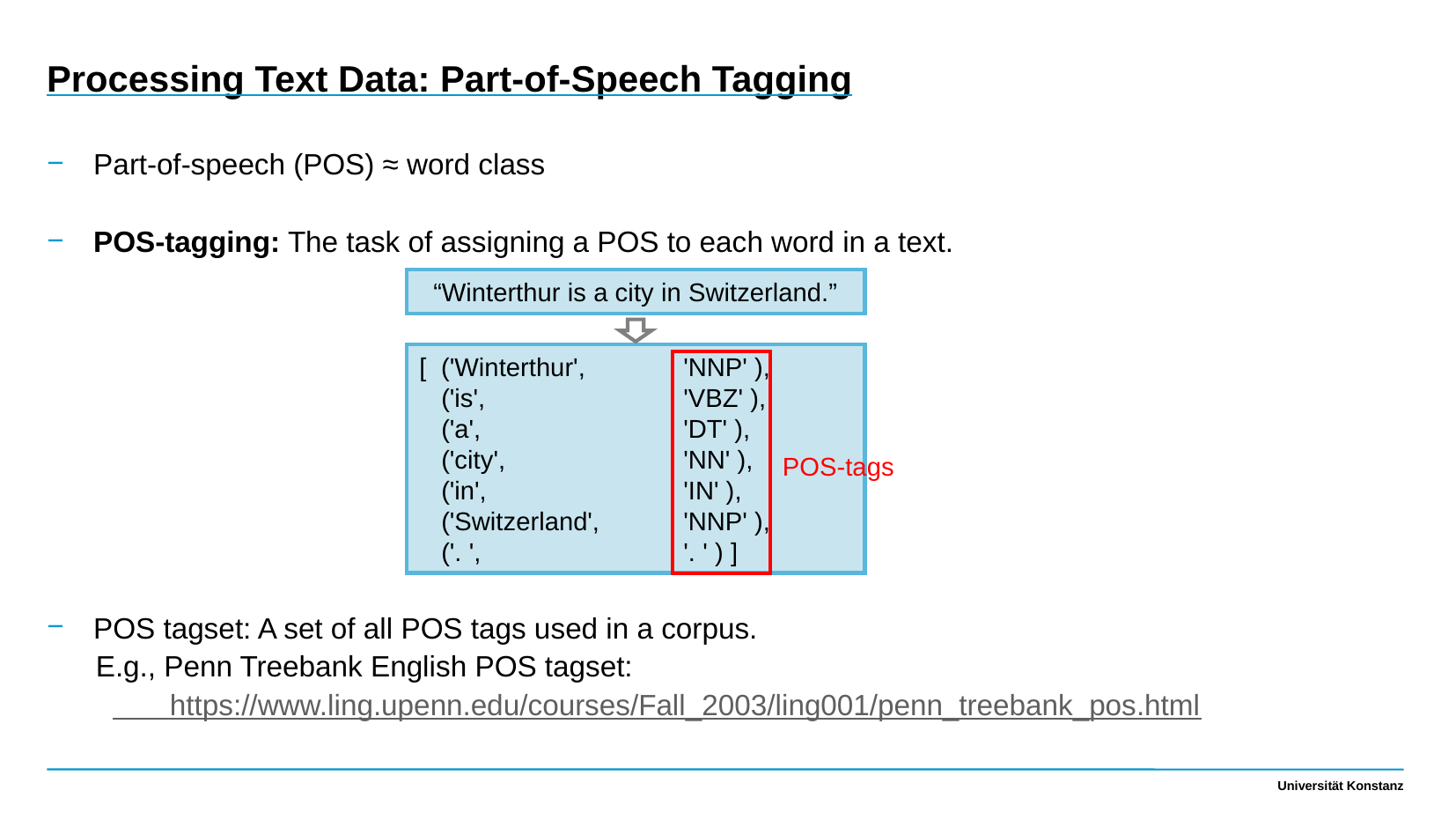

Processing Text Data: Part-of-Speech Tagging
Part-of-speech (POS) ≈ word class

POS-tagging: The task of assigning a POS to each word in a text.

POS tagset: A set of all POS tags used in a corpus.
      E.g., Penn Treebank English POS tagset:
       https://www.ling.upenn.edu/courses/Fall_2003/ling001/penn_treebank_pos.html

“Winterthur is a city in Switzerland.”

[  ('Winterthur',	'NNP' ),
   ('is',		'VBZ' ),
   ('a',		'DT' ),
   ('city', 		'NN' ),
   ('in', 		'IN' ),
   ('Switzerland', 	'NNP' ),
   ('. ', 		'. ' ) ]

POS-tags